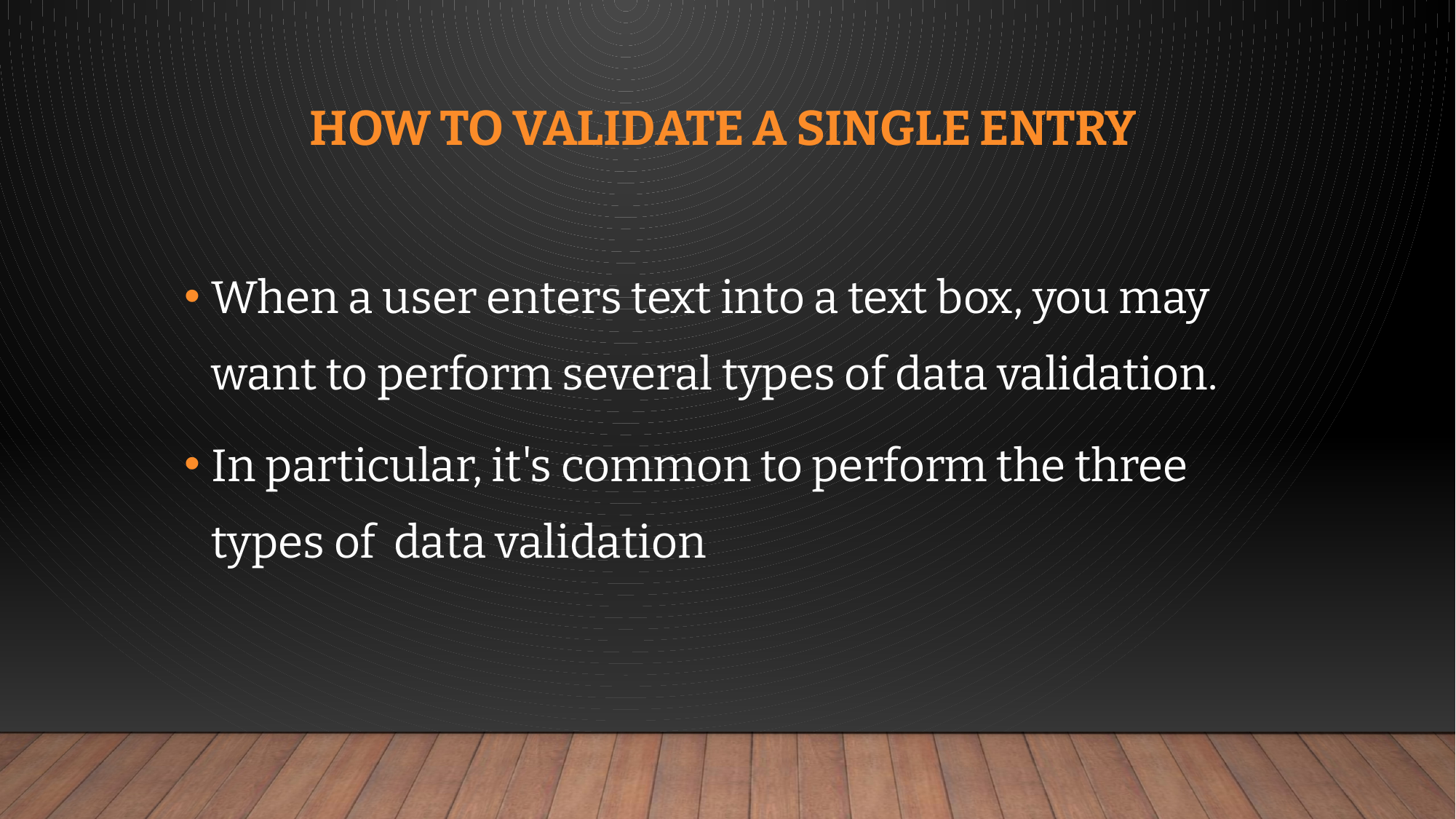

# How to validate a single entry
When a user enters text into a text box, you may want to perform several types of data validation.
In particular, it's common to perform the three types of  data validation